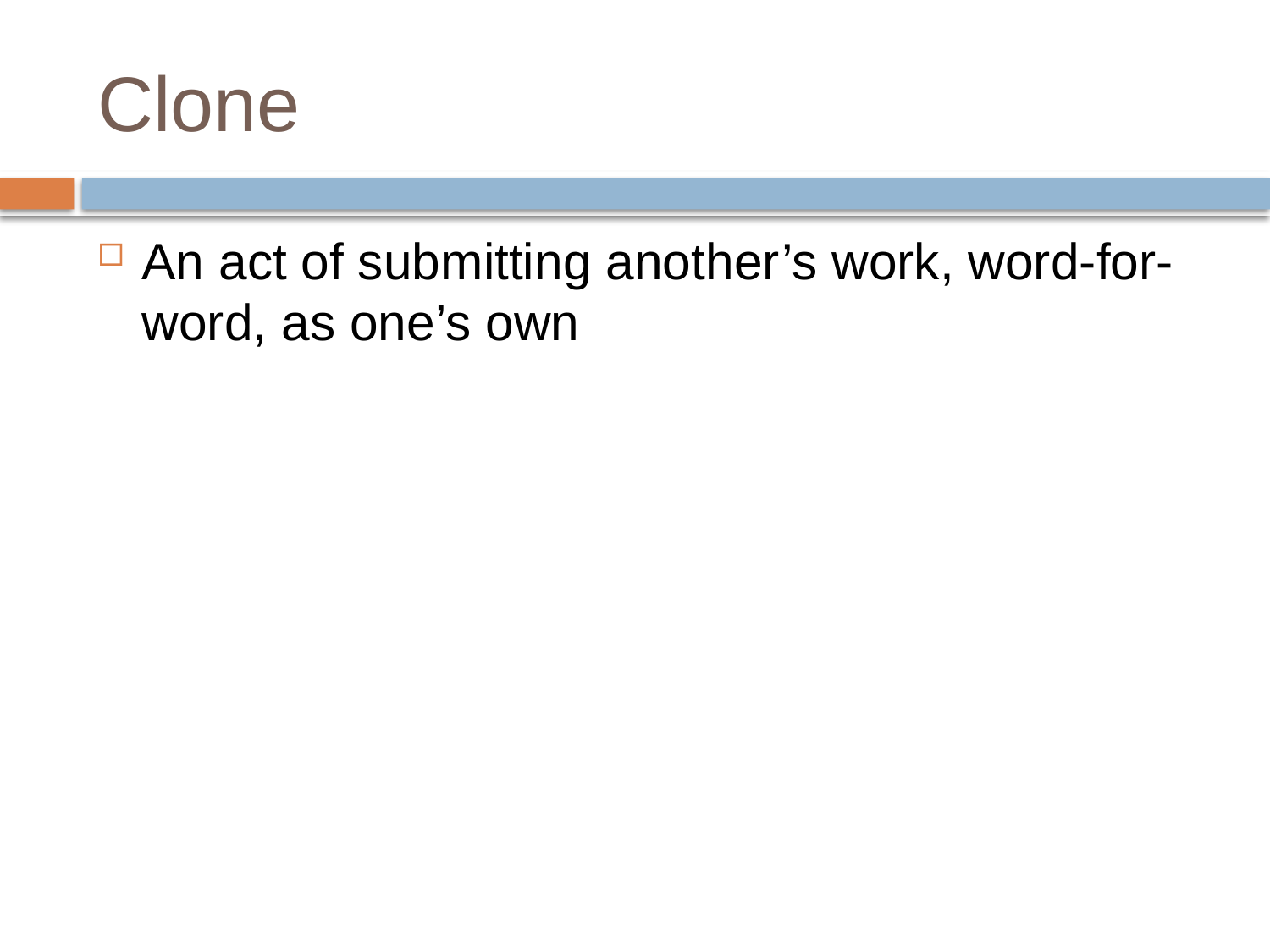

# Clone
An act of submitting another’s work, word-for-word, as one’s own